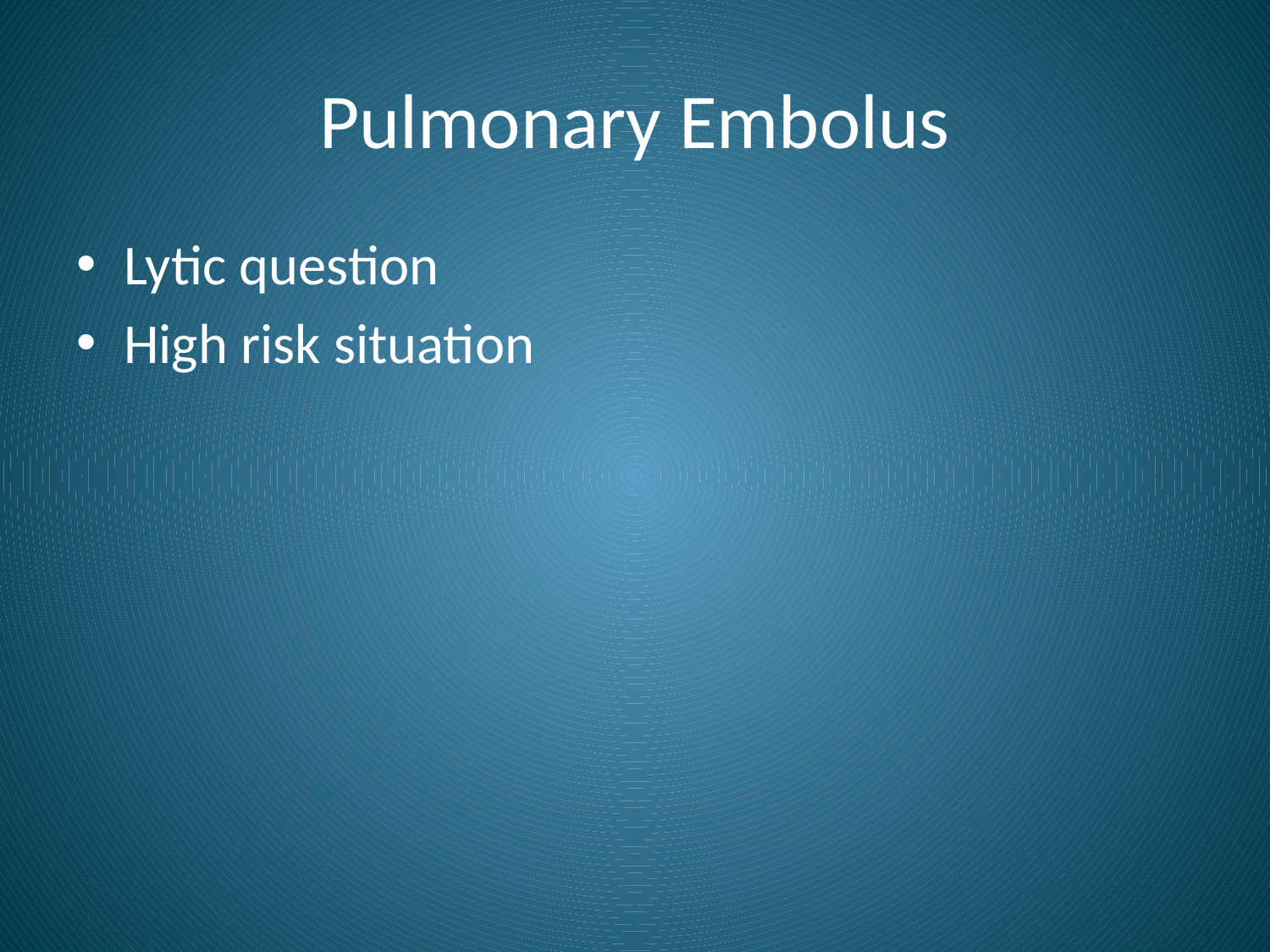

# Pulmonary Embolus
Lytic question
High risk situation